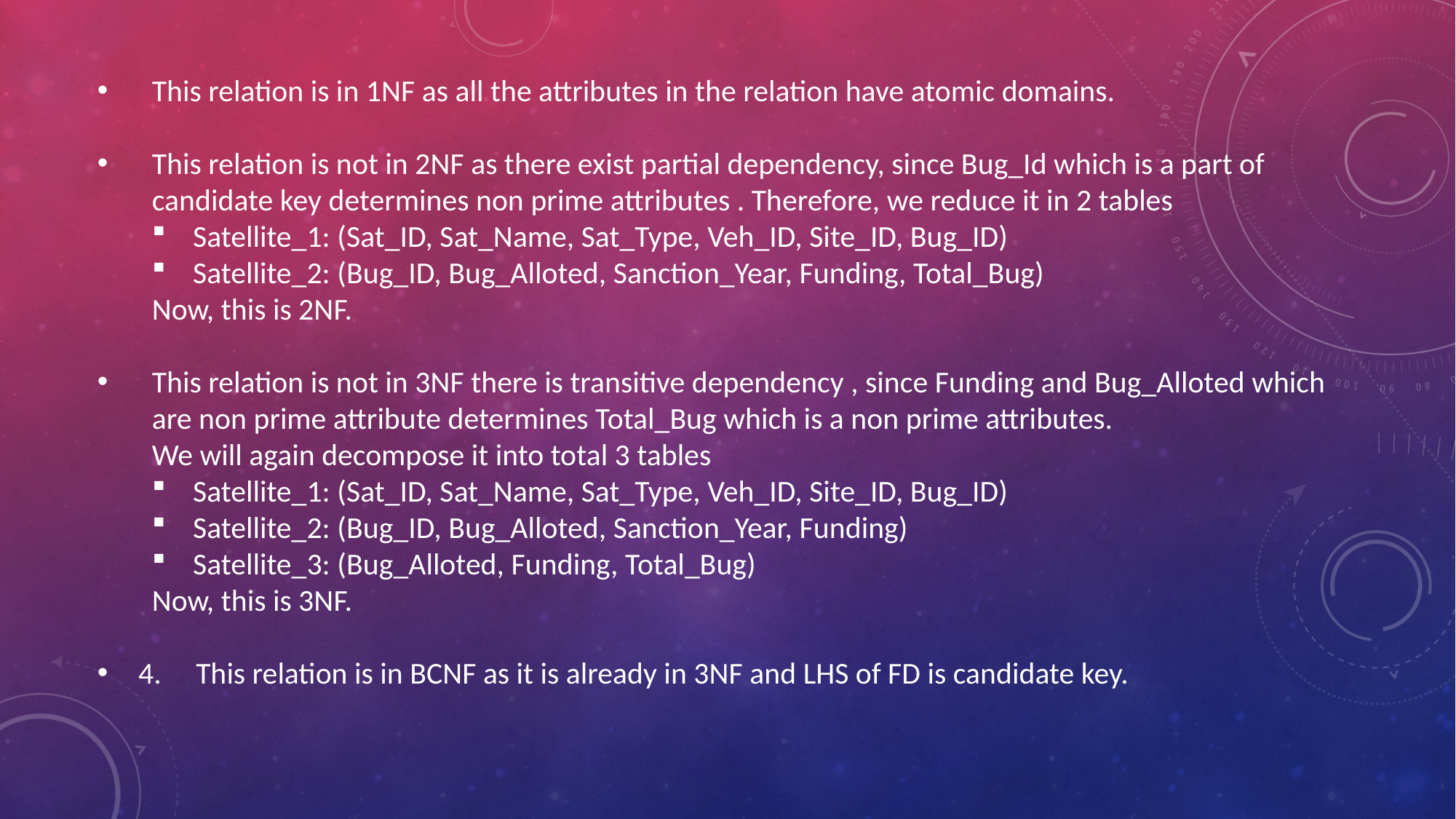

This relation is in 1NF as all the attributes in the relation have atomic domains.

This relation is not in 2NF as there exist partial dependency, since Bug_Id which is a part of candidate key determines non prime attributes . Therefore, we reduce it in 2 tables
Satellite_1: (Sat_ID, Sat_Name, Sat_Type, Veh_ID, Site_ID, Bug_ID)
Satellite_2: (Bug_ID, Bug_Alloted, Sanction_Year, Funding, Total_Bug)
Now, this is 2NF.

This relation is not in 3NF there is transitive dependency , since Funding and Bug_Alloted which are non prime attribute determines Total_Bug which is a non prime attributes.
	We will again decompose it into total 3 tables
Satellite_1: (Sat_ID, Sat_Name, Sat_Type, Veh_ID, Site_ID, Bug_ID)
Satellite_2: (Bug_ID, Bug_Alloted, Sanction_Year, Funding)
Satellite_3: (Bug_Alloted, Funding, Total_Bug)
Now, this is 3NF.

4.     This relation is in BCNF as it is already in 3NF and LHS of FD is candidate key.